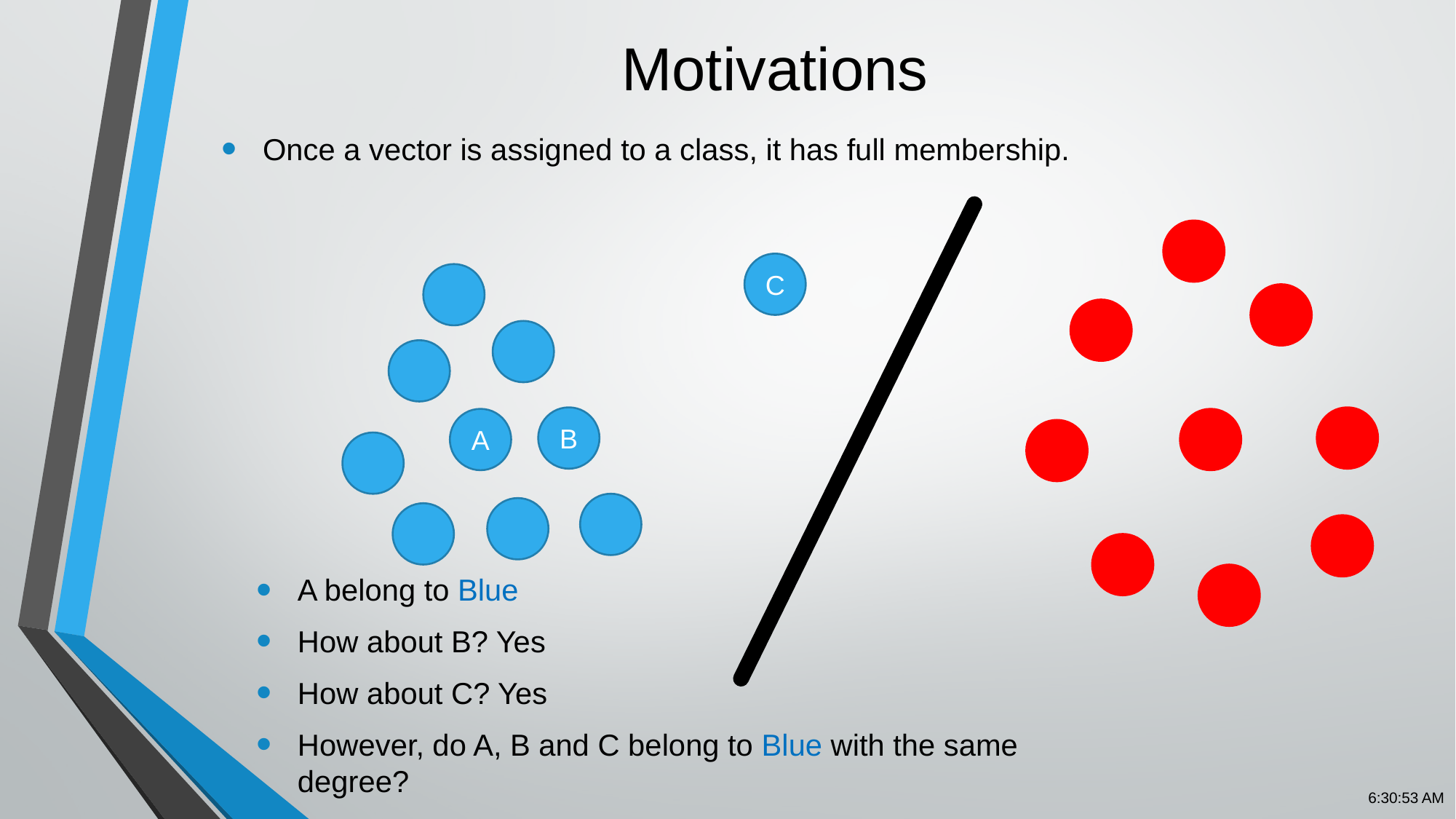

# Motivations
Once a vector is assigned to a class, it has full membership.

C

B

A

A belong to Blue
How about B? Yes
How about C? Yes
However, do A, B and C belong to Blue with the same degree?

6:30:53 AM